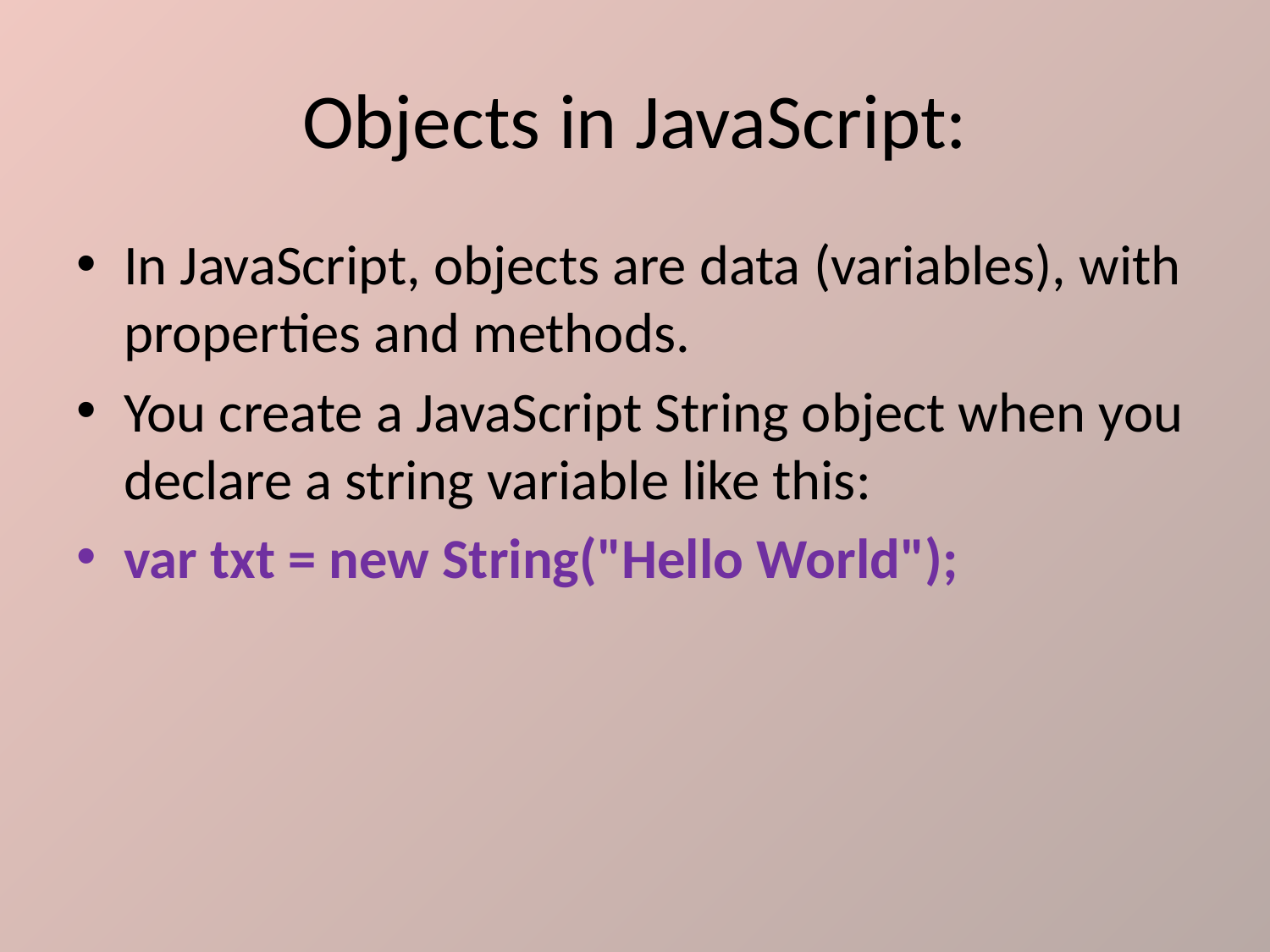

# Objects in JavaScript:
In JavaScript, objects are data (variables), with properties and methods.
You create a JavaScript String object when you declare a string variable like this:
var txt = new String("Hello World");